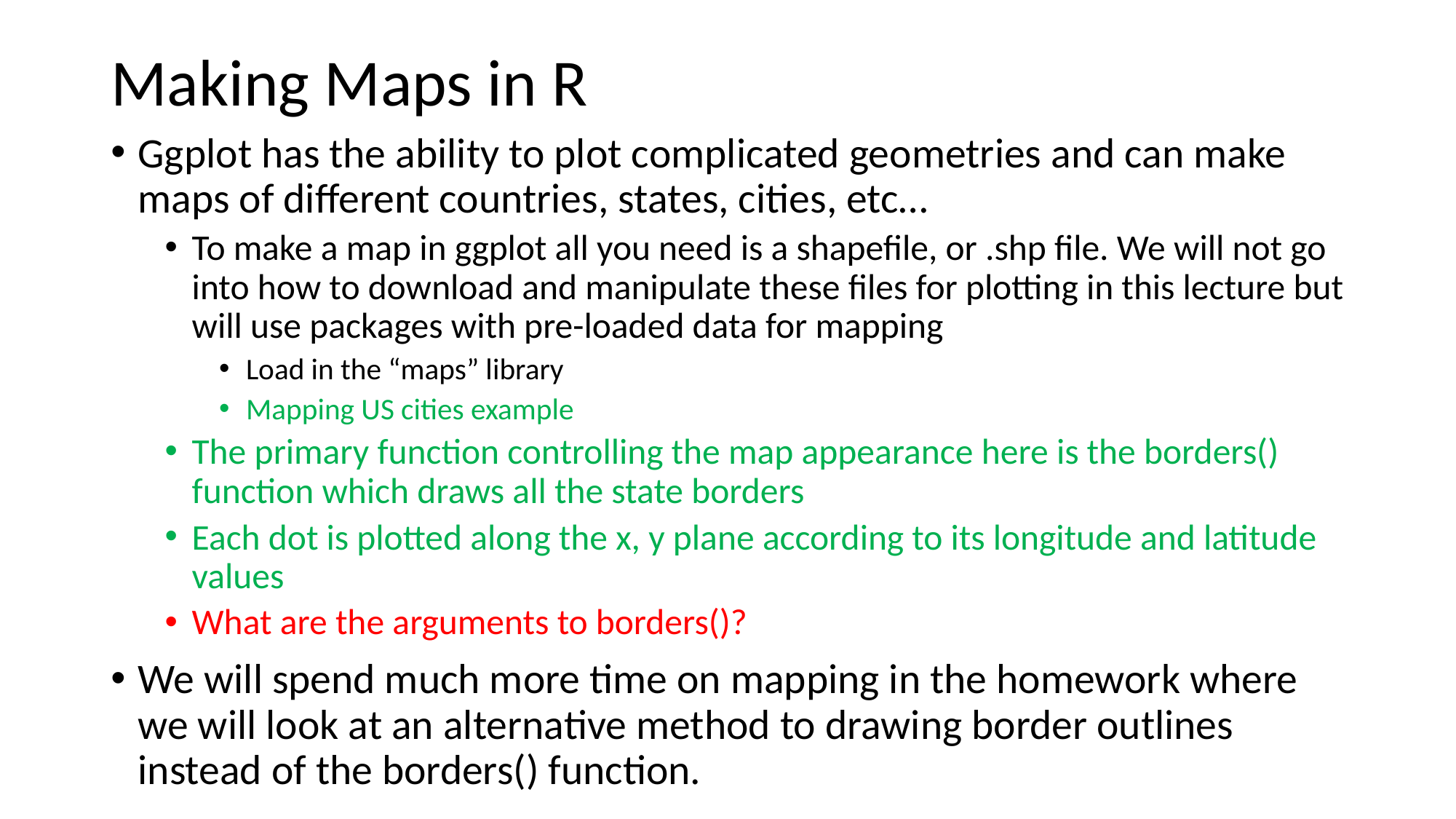

# Making Maps in R
Ggplot has the ability to plot complicated geometries and can make maps of different countries, states, cities, etc…
To make a map in ggplot all you need is a shapefile, or .shp file. We will not go into how to download and manipulate these files for plotting in this lecture but will use packages with pre-loaded data for mapping
Load in the “maps” library
Mapping US cities example
The primary function controlling the map appearance here is the borders() function which draws all the state borders
Each dot is plotted along the x, y plane according to its longitude and latitude values
What are the arguments to borders()?
We will spend much more time on mapping in the homework where we will look at an alternative method to drawing border outlines instead of the borders() function.